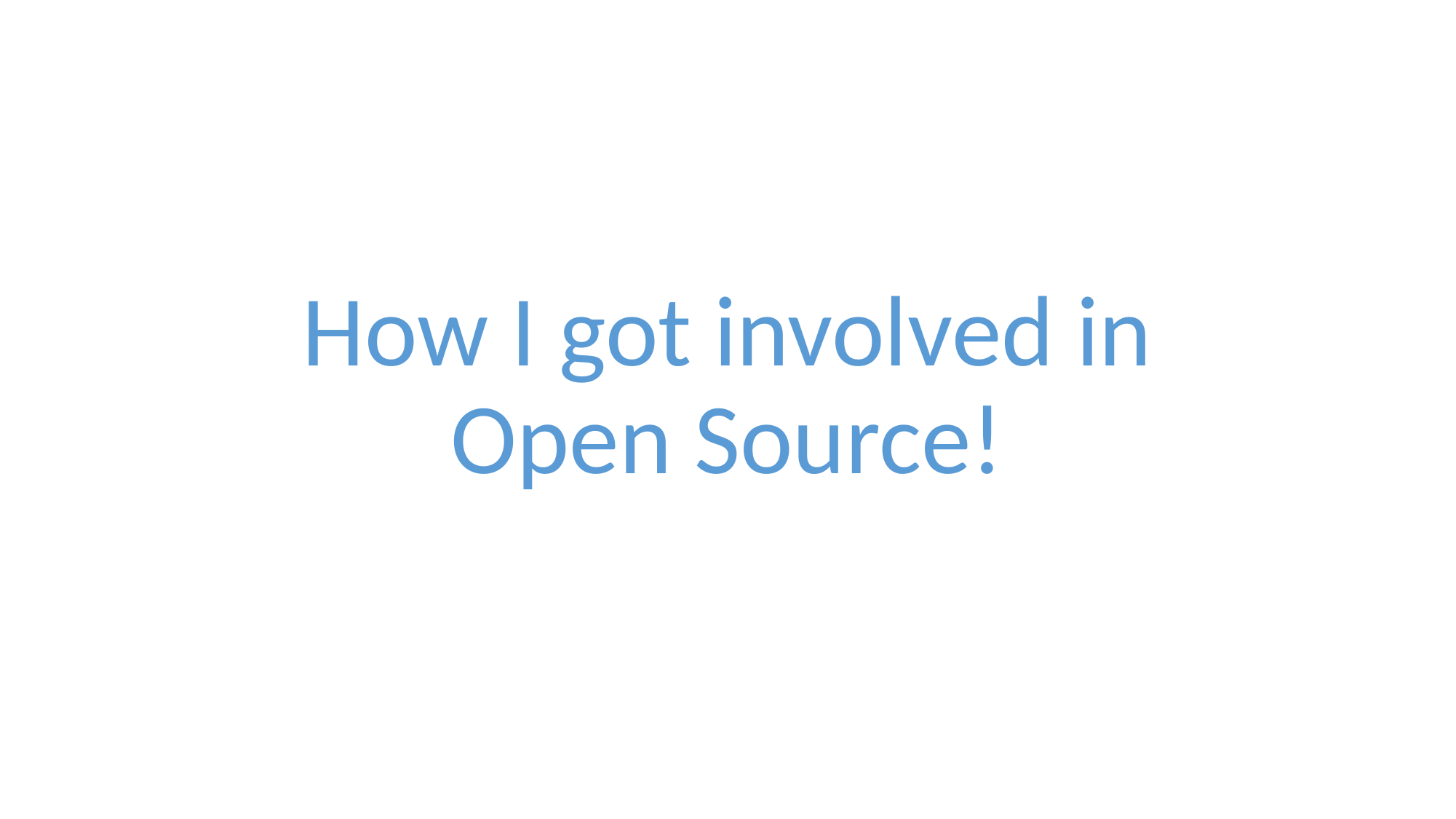

# How I got involved in Open Source!